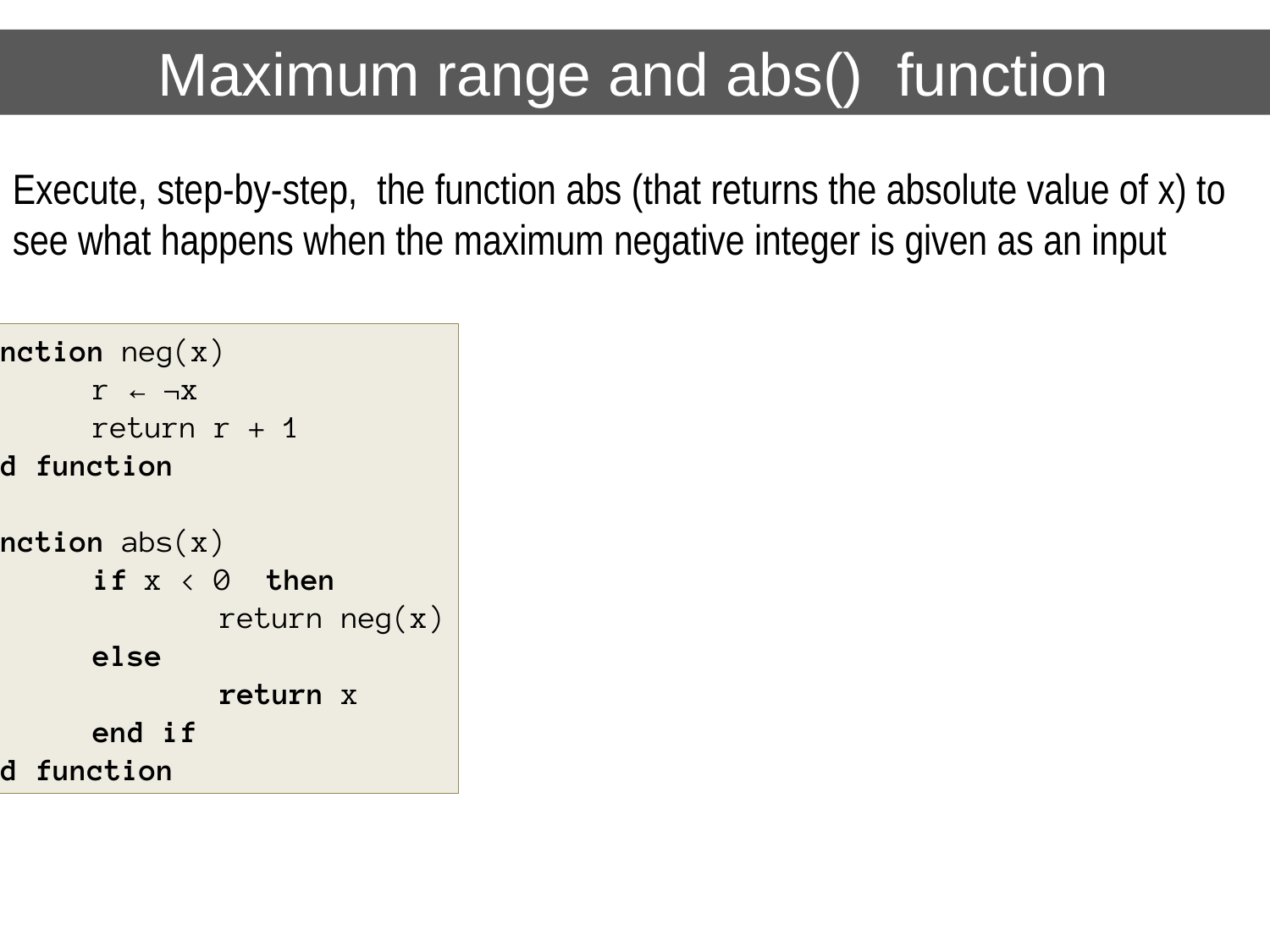

Maximum range and abs()  function
Execute, step-by-step,  the function abs (that returns the absolute value of x) to see what happens when the maximum negative integer is given as an input
function neg(x)
	r ← ¬x
	return r + 1
end function

function abs(x)
	if x < 0  then
		return neg(x)
 	else
		return x
 	end if
end function